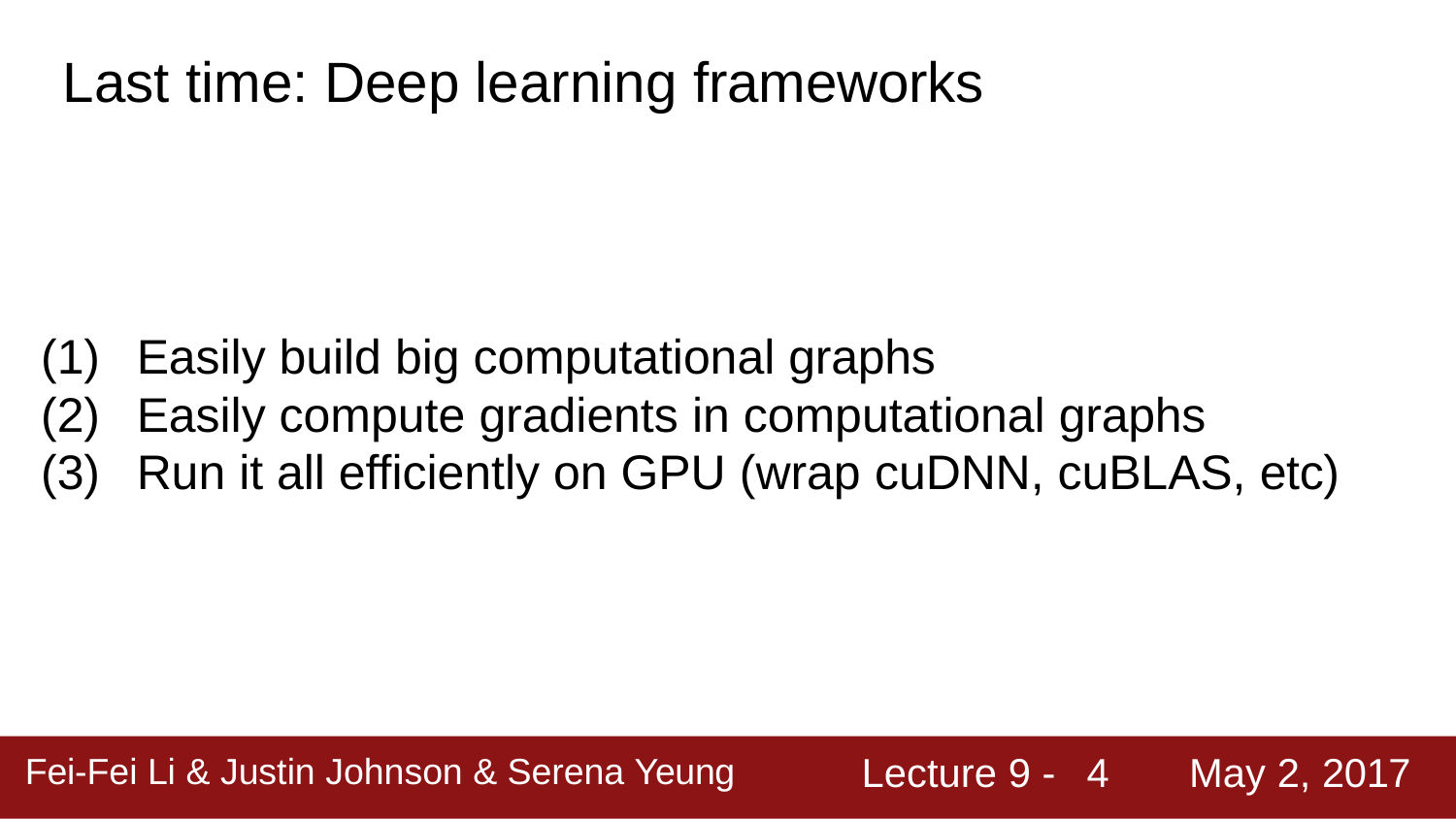

# Last time: Deep learning frameworks
Easily build big computational graphs
Easily compute gradients in computational graphs
Run it all efficiently on GPU (wrap cuDNN, cuBLAS, etc)

Lecture 9 -
4
May 2, 2017
Fei-Fei Li & Justin Johnson & Serena Yeung